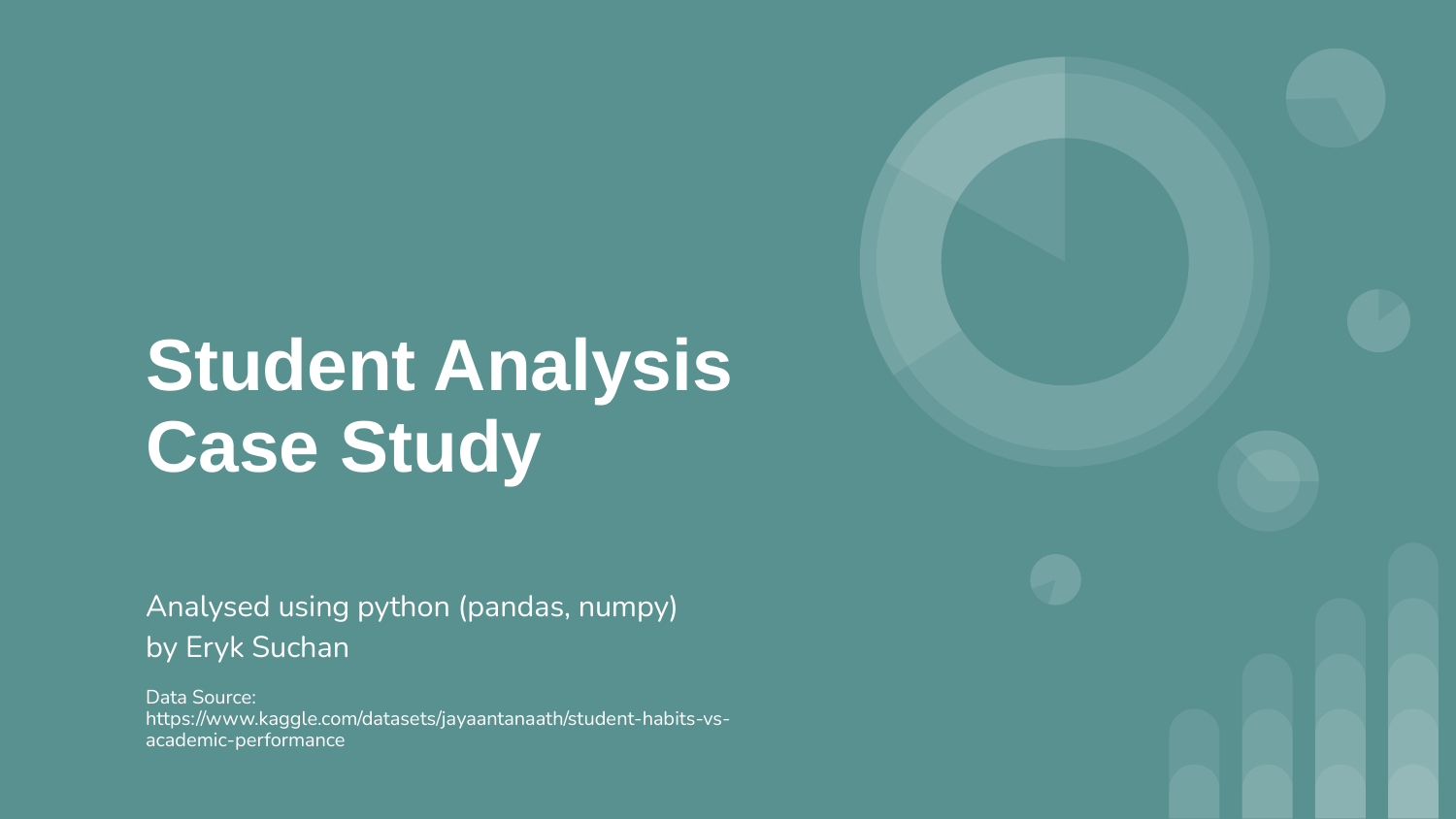

# Student Analysis Case Study
Analysed using python (pandas, numpy)
by Eryk Suchan
Data Source:
https://www.kaggle.com/datasets/jayaantanaath/student-habits-vs-academic-performance